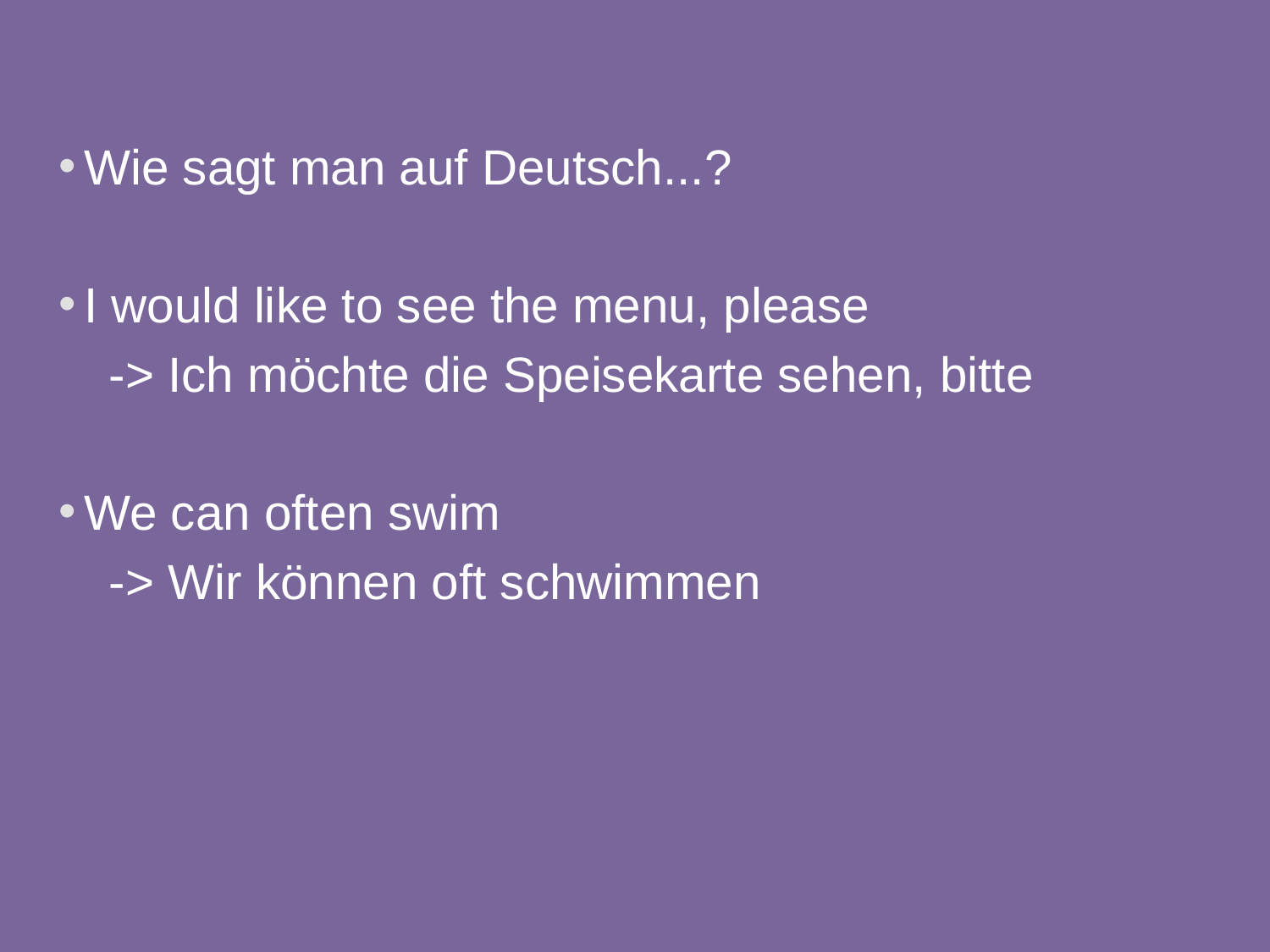

Wie sagt man auf Deutsch...?

I would like to see the menu, please
-> Ich möchte die Speisekarte sehen, bitte

We can often swim
-> Wir können oft schwimmen

35